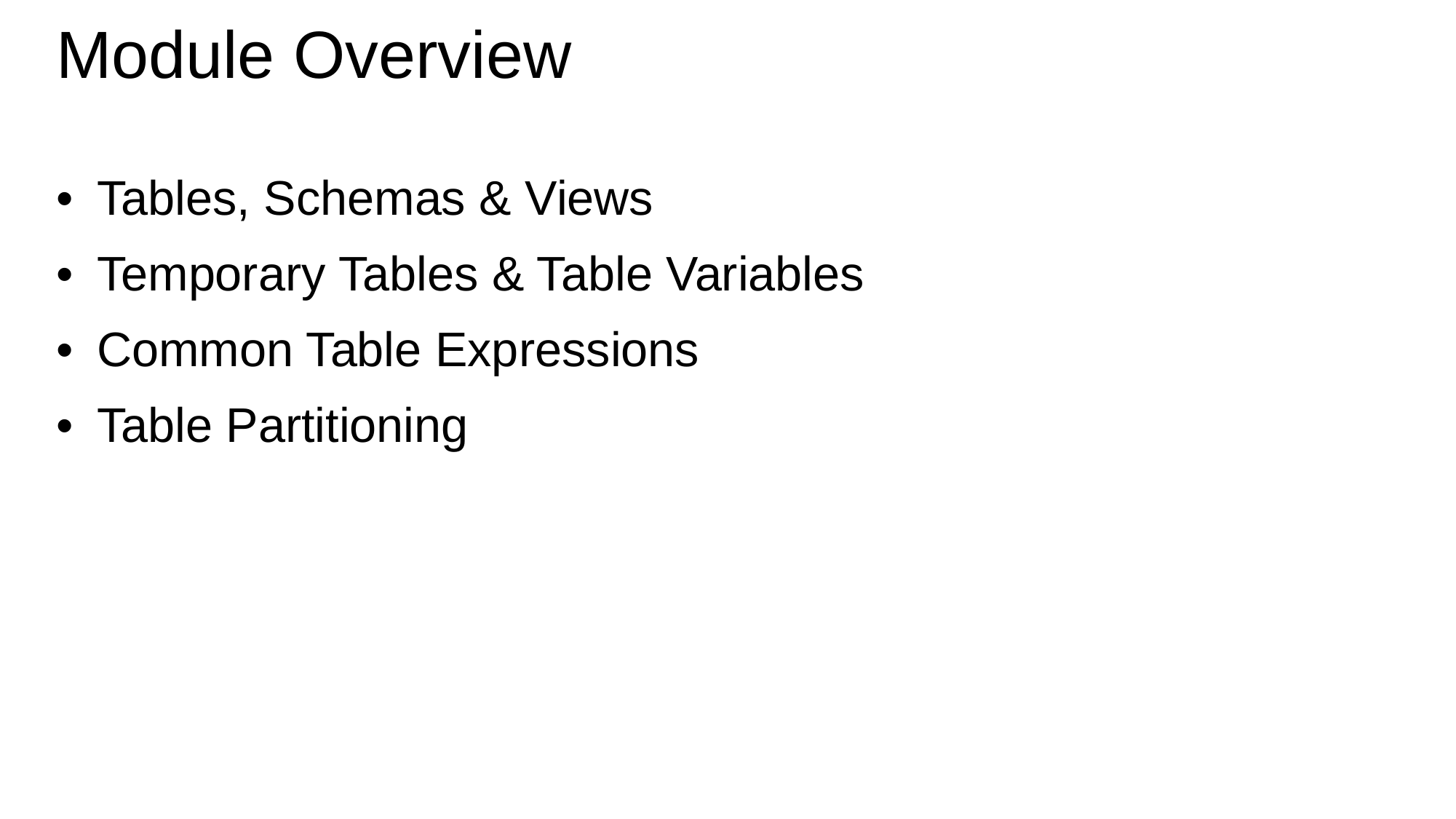

# Module Overview
Tables, Schemas & Views
Temporary Tables & Table Variables
Common Table Expressions
Table Partitioning